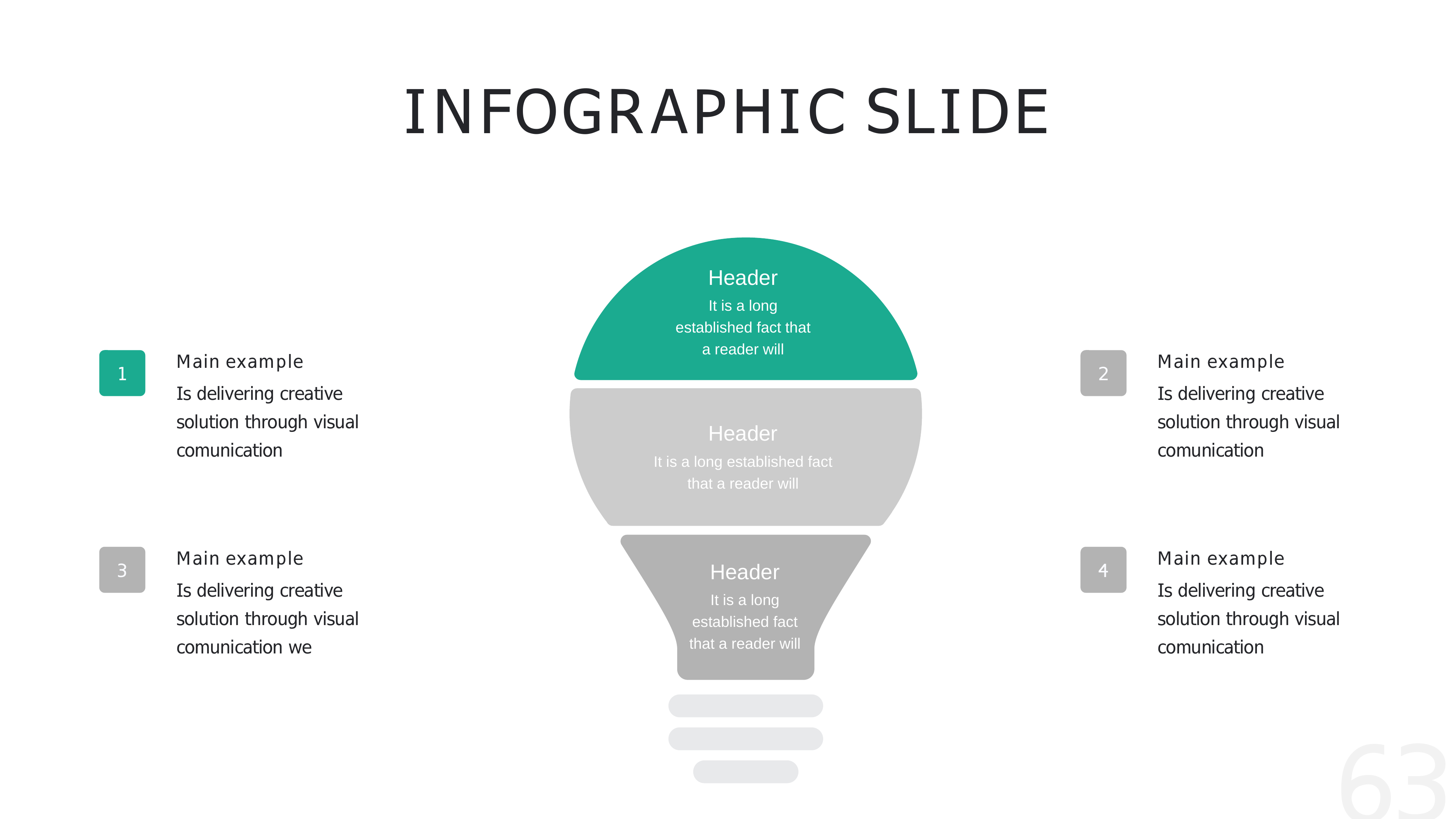

# INFOGRAPHIC SLIDE

Header
It is a long established fact that a reader will
Header
It is a long established fact that a reader will
Header
It is a long established fact that a reader will
Main example
Is delivering creative solution through visual comunication
1
Main example
Is delivering creative solution through visual comunication
2
Main example
Is delivering creative solution through visual comunication we
3
Main example
Is delivering creative solution through visual comunication
4
63